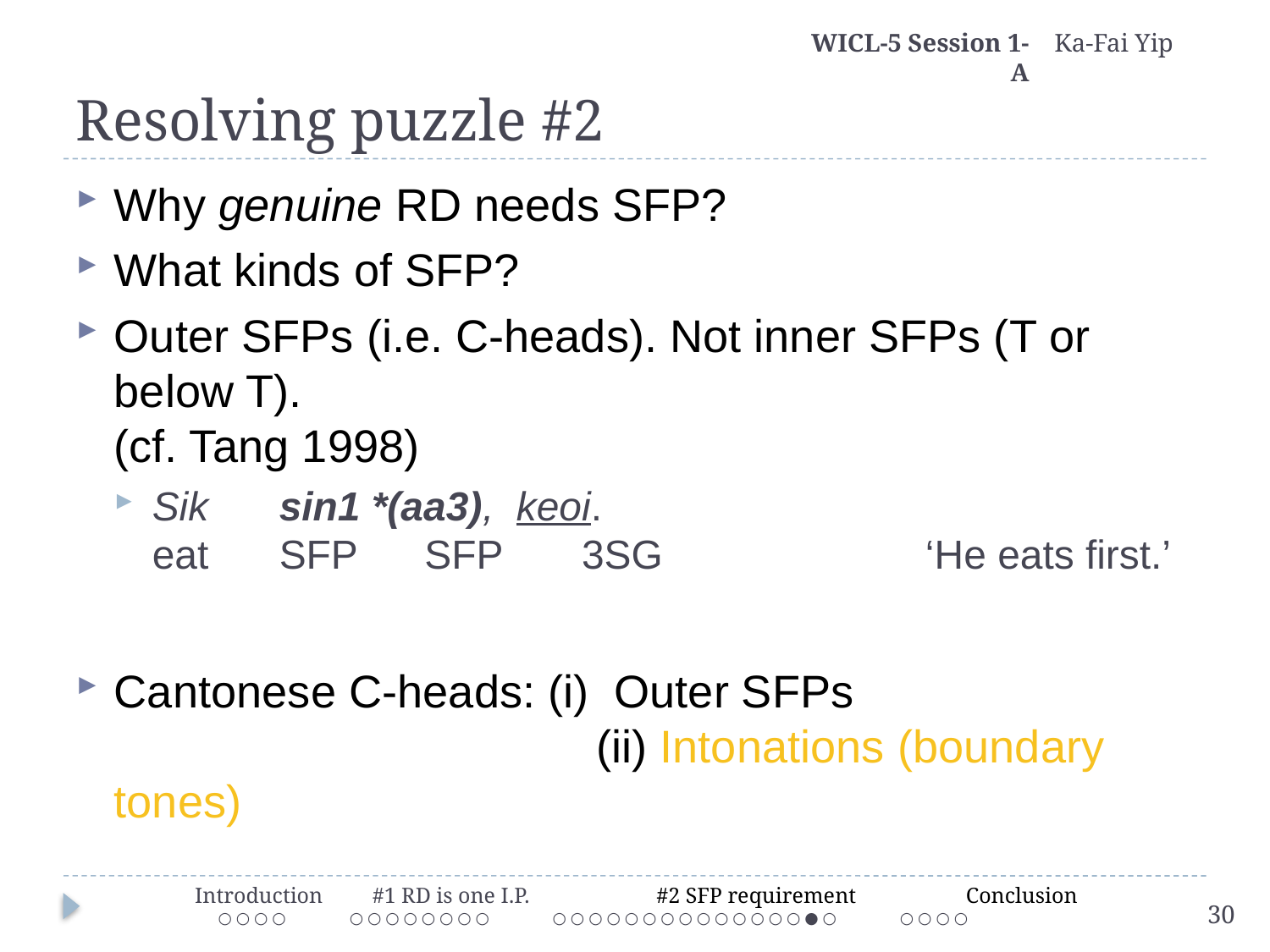

WICL-5 Session 1-A
Ka-Fai Yip
# Resolving puzzle #2
Why genuine RD needs SFP?
What kinds of SFP?
Outer SFPs (i.e. C-heads). Not inner SFPs (T or below T).
(cf. Tang 1998)
Sik	sin1 *(aa3),  keoi.
eat	sfp      sfp       3sg		 ‘He eats first.’

Cantonese C-heads: (i)  Outer SFPs
                                      (ii) Intonations (boundary tones)

     Introduction         #1 RD is one I.P.                       #2 SFP requirement                    Conclusion
            ○ ○ ○ ○               ○ ○ ○ ○ ○ ○ ○ ○ 	 ○ ○ ○ ○ ○ ○ ○ ○ ○ ○ ○ ○ ○ ○ ● ○               ○ ○ ○ ○

30